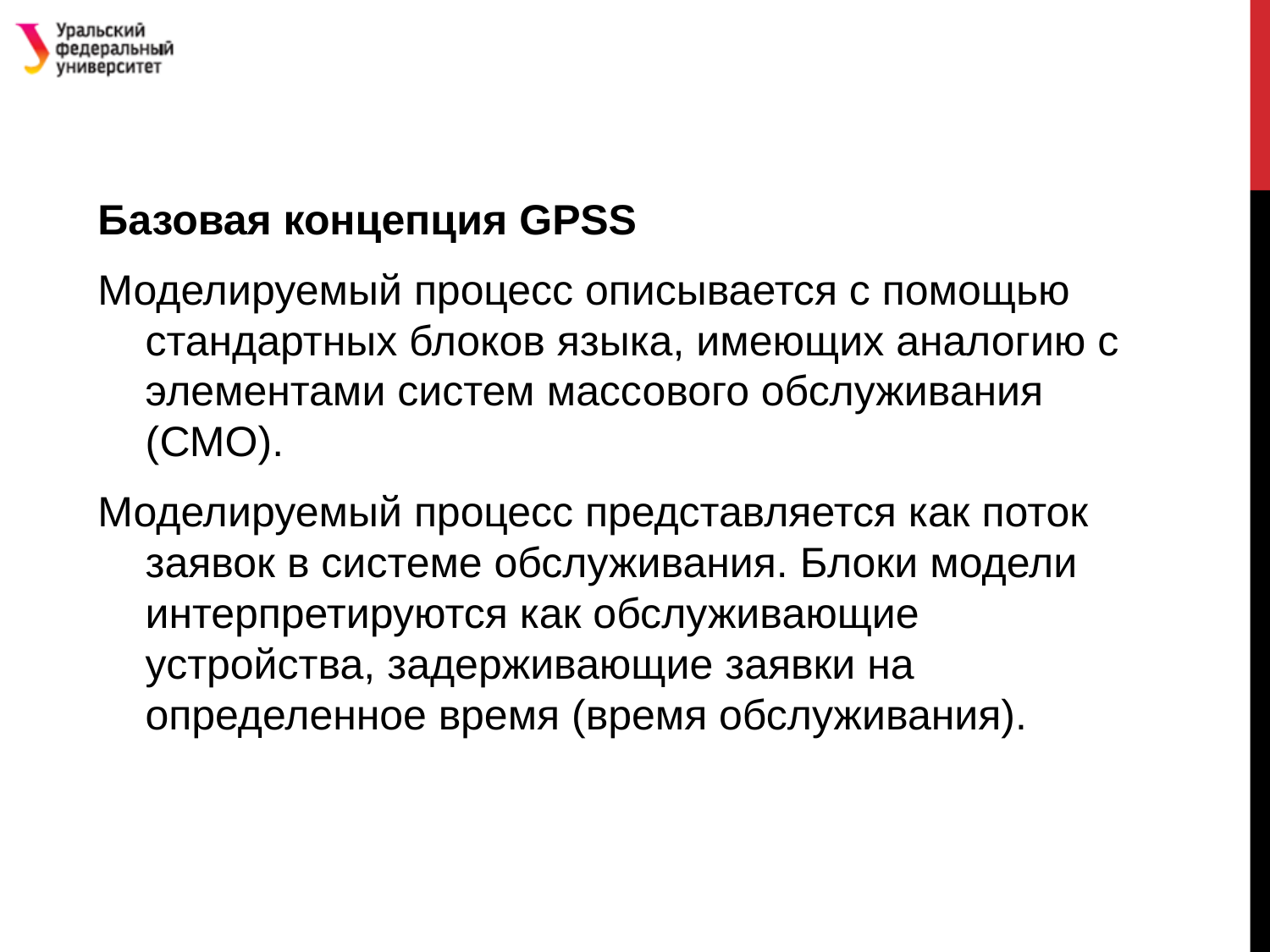

#
Базовая концепция GPSS
Моделируемый процесс описывается с помощью стандартных блоков языка, имеющих аналогию с элементами систем массового обслуживания (СМО).
Моделируемый процесс представляется как поток заявок в системе обслуживания. Блоки модели интерпретируются как обслуживающие устройства, задерживающие заявки на определенное время (время обслуживания).